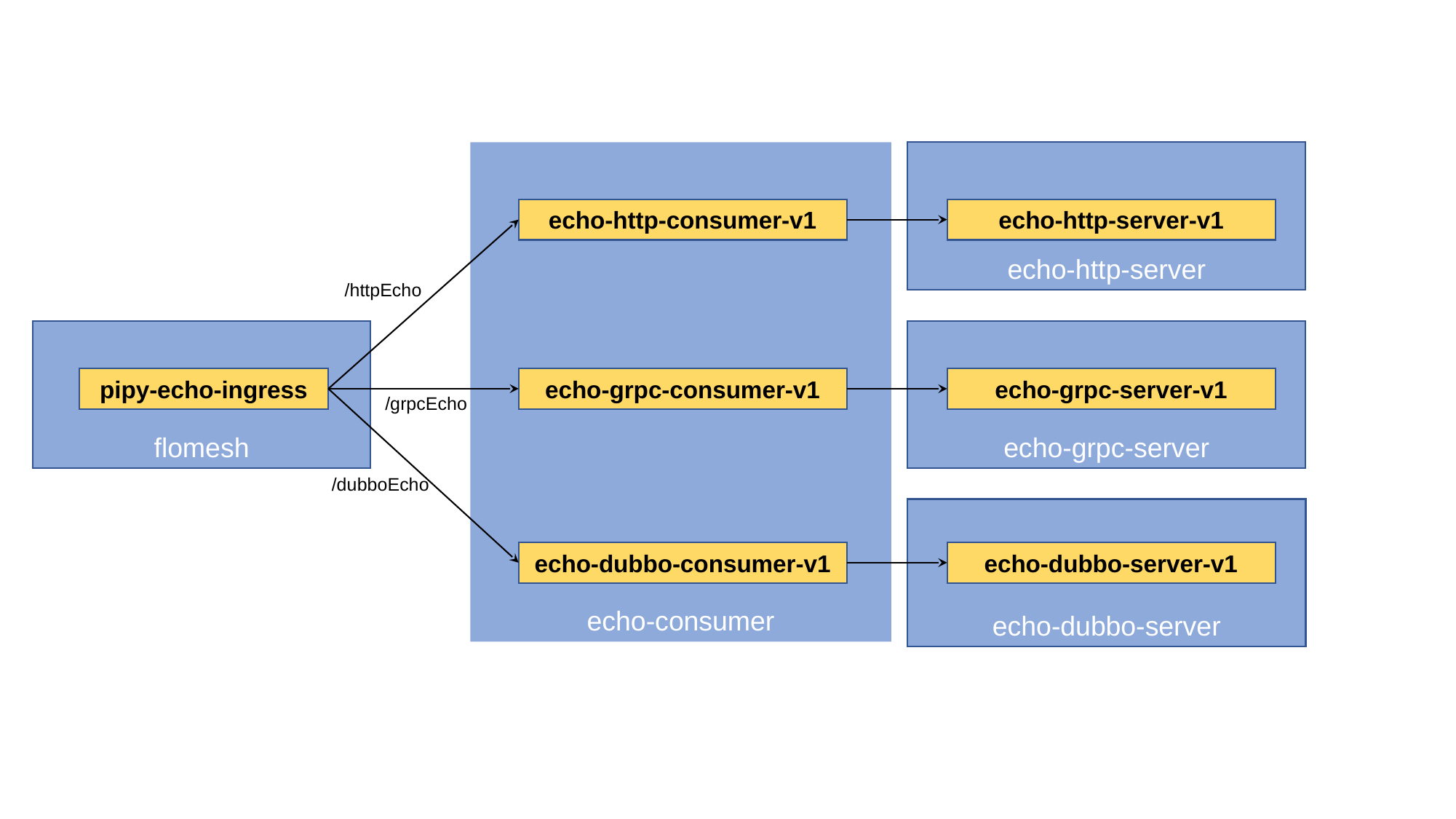

echo-consumer
echo-http-server
echo-http-consumer-v1
echo-http-server-v1
/httpEcho
flomesh
echo-grpc-server
pipy-echo-ingress
echo-grpc-consumer-v1
echo-grpc-server-v1
/grpcEcho
/dubboEcho
echo-dubbo-server
echo-dubbo-consumer-v1
echo-dubbo-server-v1